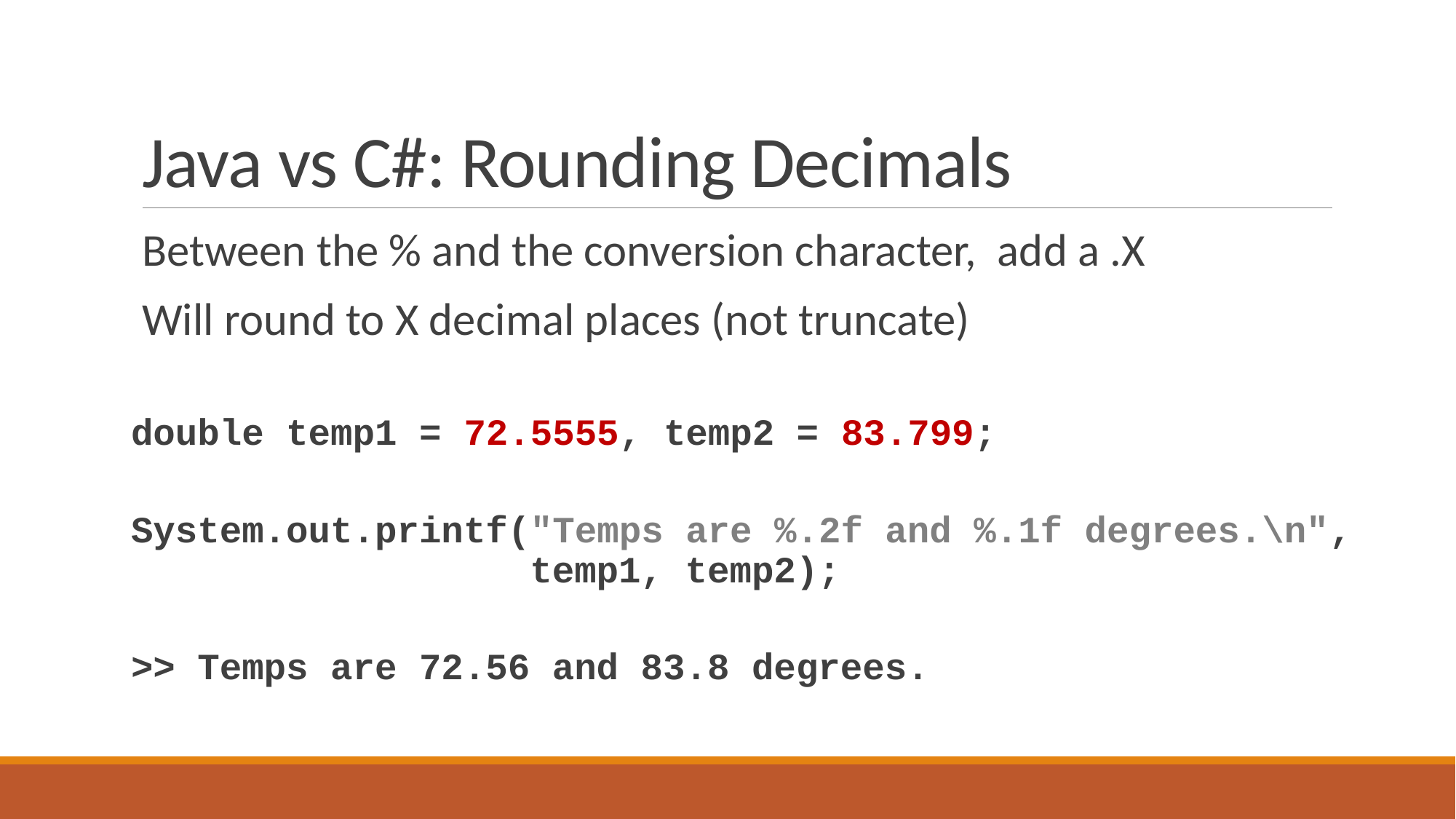

# Java vs C#: Rounding Decimals
Between the % and the conversion character,  add a .X
Will round to X decimal places (not truncate)

double temp1 = 72.5555, temp2 = 83.799;

System.out.printf("Temps are %.2f and %.1f degrees.\n",
                  temp1, temp2);

>> Temps are 72.56 and 83.8 degrees.